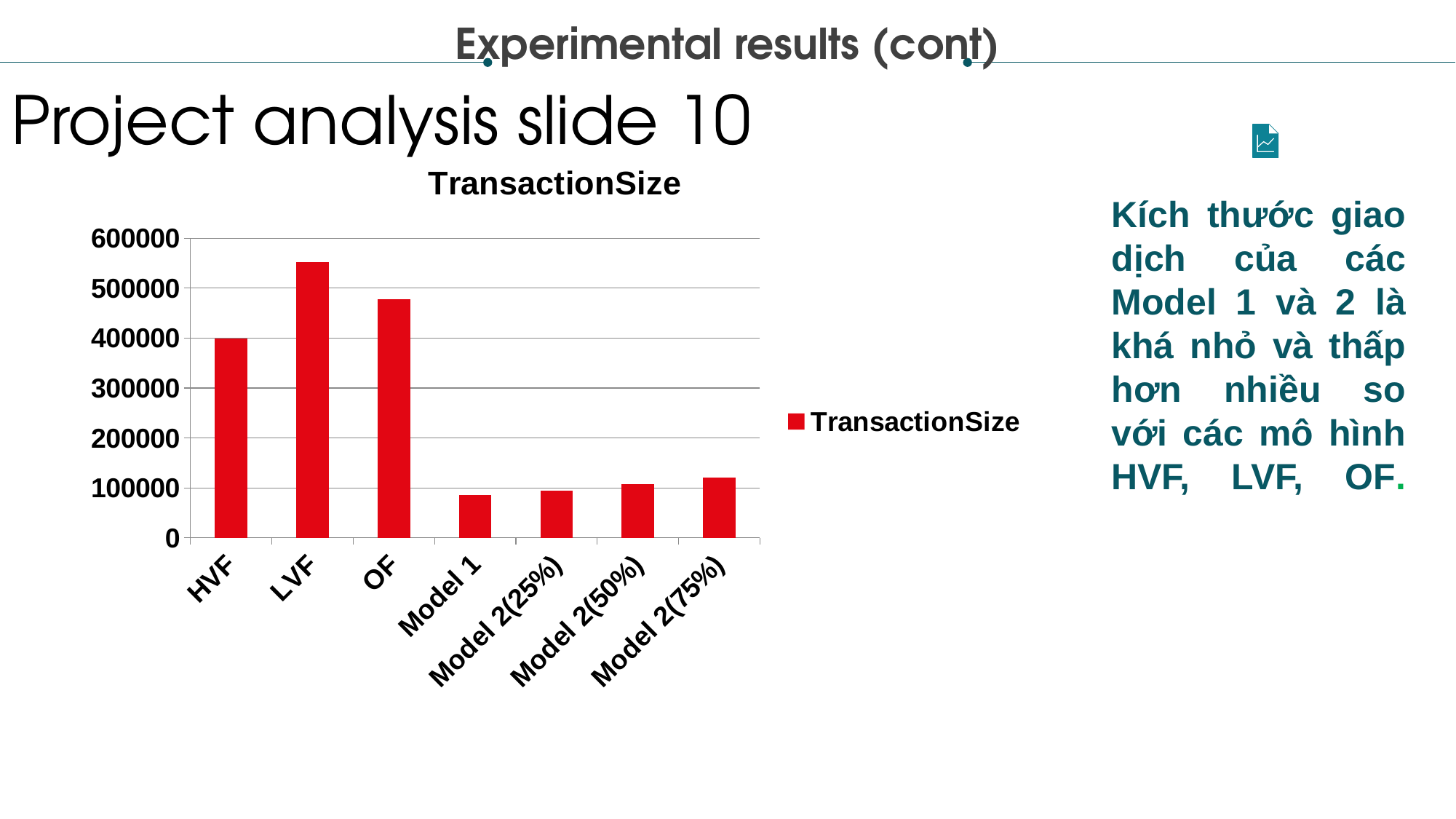

Experimental results (cont)
Project analysis slide 10

### Chart:

| Category | TransactionSize |
|---|---|
| HVF | 399724.0 |
| LVF | 551632.0 |
| OF | 477526.0 |
| Model 1 | 85617.9999997 |
| Model 2(25%) | 93794.0 |
| Model 2(50%) | 107900.0 |
| Model 2(75%) | 121152.0 |
Kích thước giao dịch của các Model 1 và 2 là khá nhỏ và thấp hơn nhiều so với các mô hình HVF, LVF, OF.